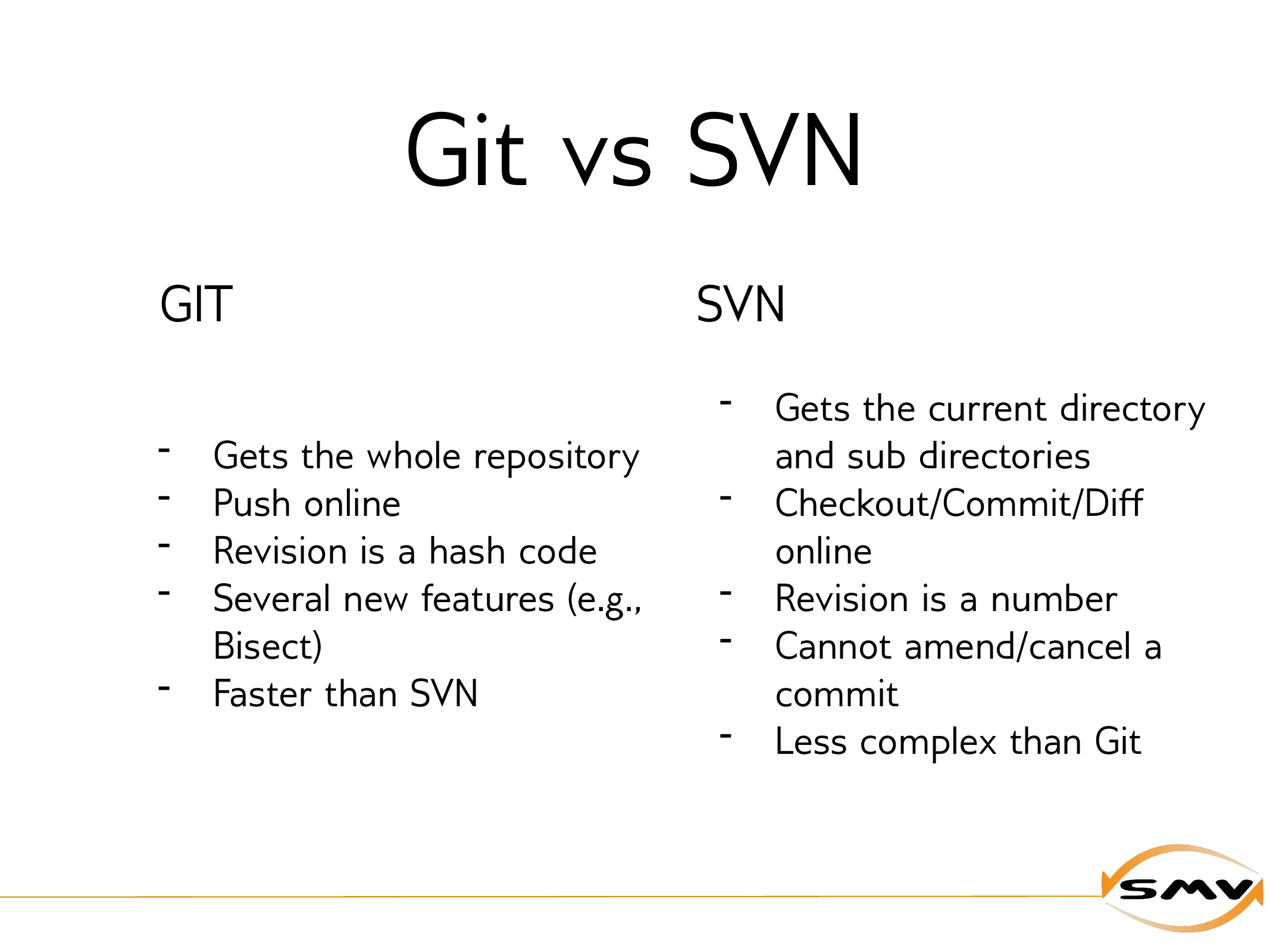

# Git vs SVN
GIT
SVN
Gets the current directory and sub directories
Checkout/Commit/Diff online
Revision is a number
Cannot amend/cancel a commit
Less complex than Git
Gets the whole repository
Push online
Revision is a hash code
Several new features (e.g., Bisect)
Faster than SVN